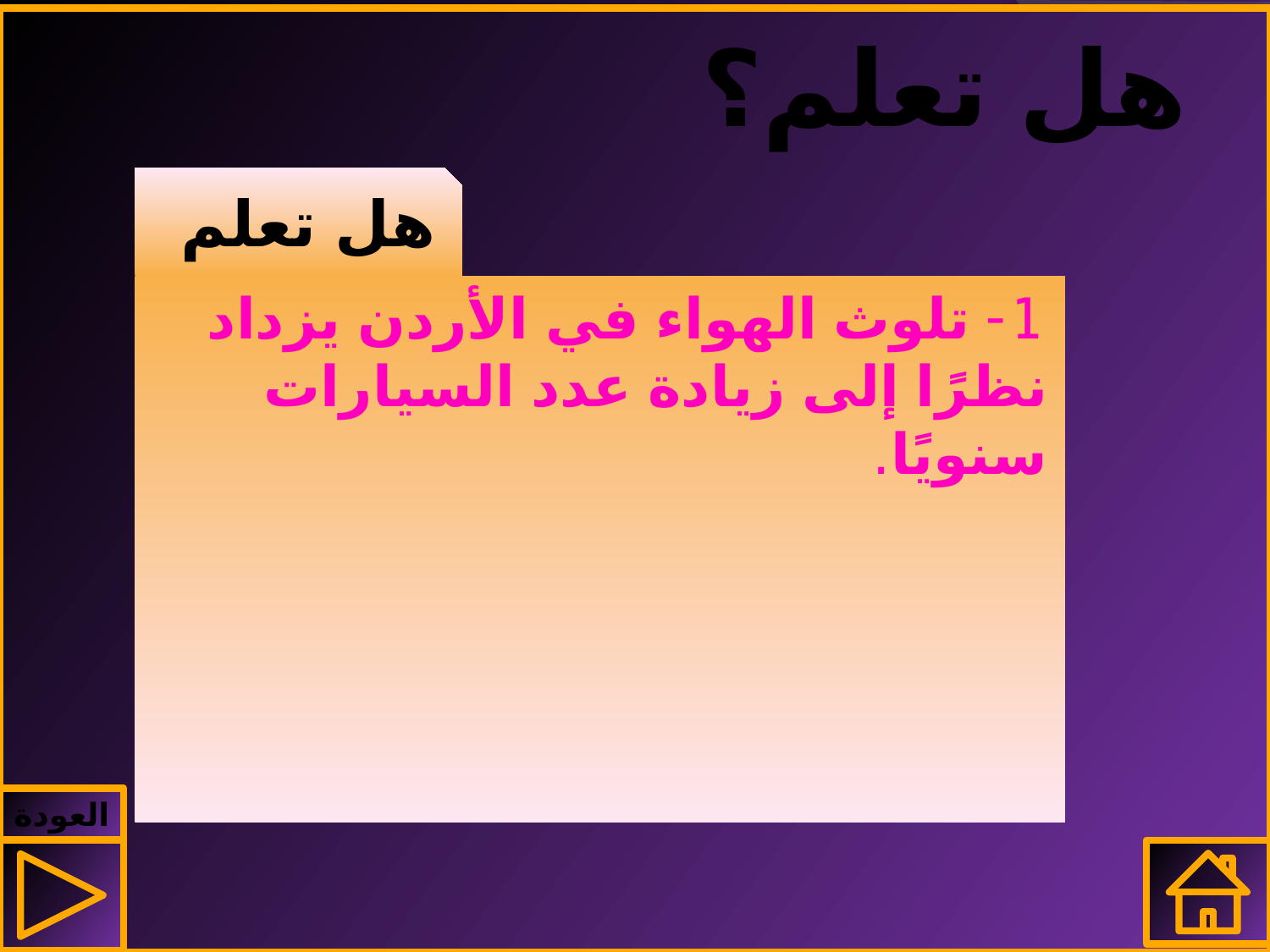

# هل تعلم؟

هل تعلم
1- تلوث الهواء في الأردن يزداد نظرًا إلى زيادة عدد السيارات سنويًا.
العودة